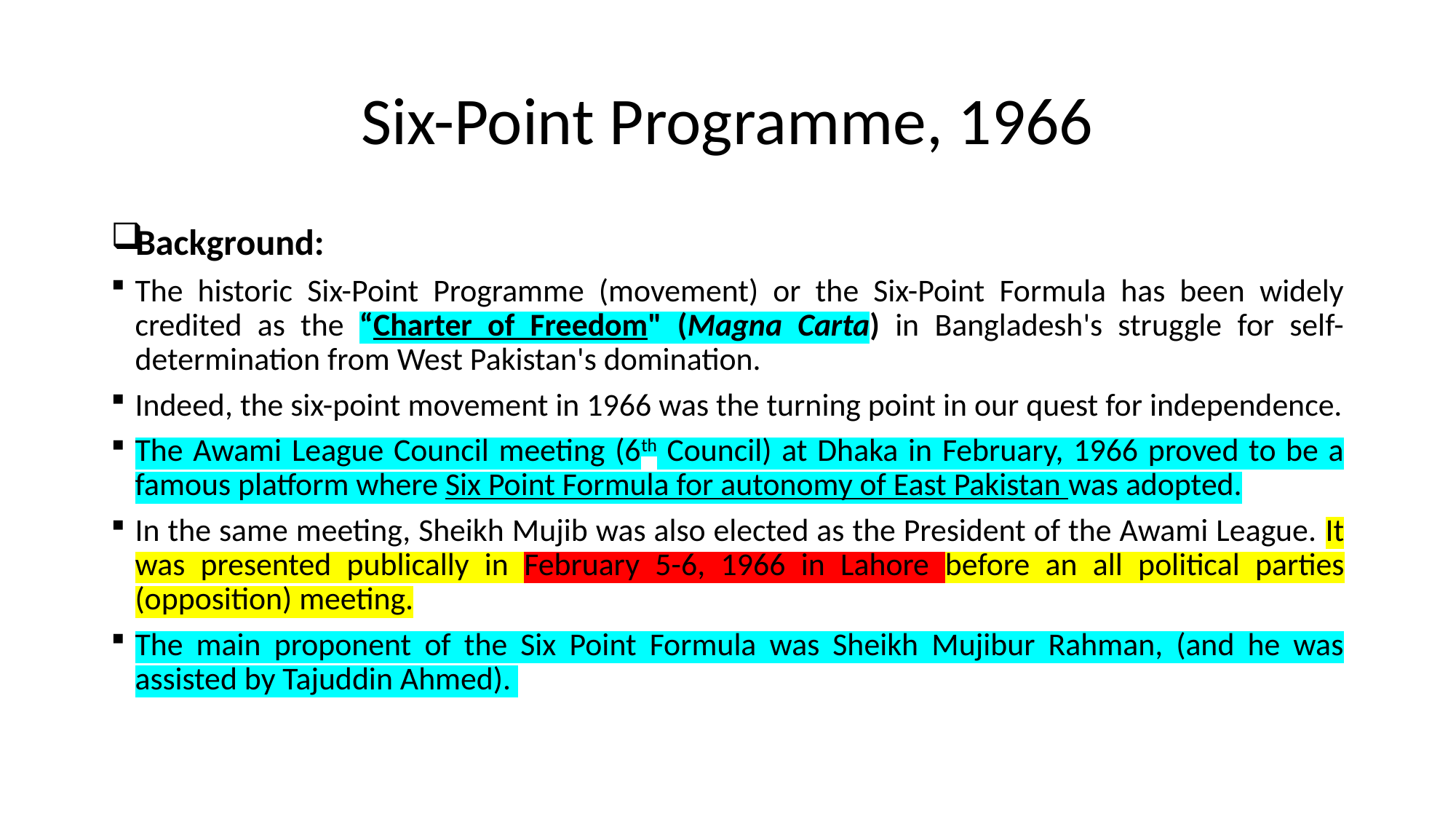

# Six-Point Programme, 1966
Background:
The historic Six-Point Programme (movement) or the Six-Point Formula has been widely credited as the “Charter of Freedom" (Magna Carta) in Bangladesh's struggle for self-determination from West Pakistan's domination.
Indeed, the six-point movement in 1966 was the turning point in our quest for independence.
The Awami League Council meeting (6th Council) at Dhaka in February, 1966 proved to be a famous platform where Six Point Formula for autonomy of East Pakistan was adopted.
In the same meeting, Sheikh Mujib was also elected as the President of the Awami League. It was presented publically in February 5-6, 1966 in Lahore before an all political parties (opposition) meeting.
The main proponent of the Six Point Formula was Sheikh Mujibur Rahman, (and he was assisted by Tajuddin Ahmed).